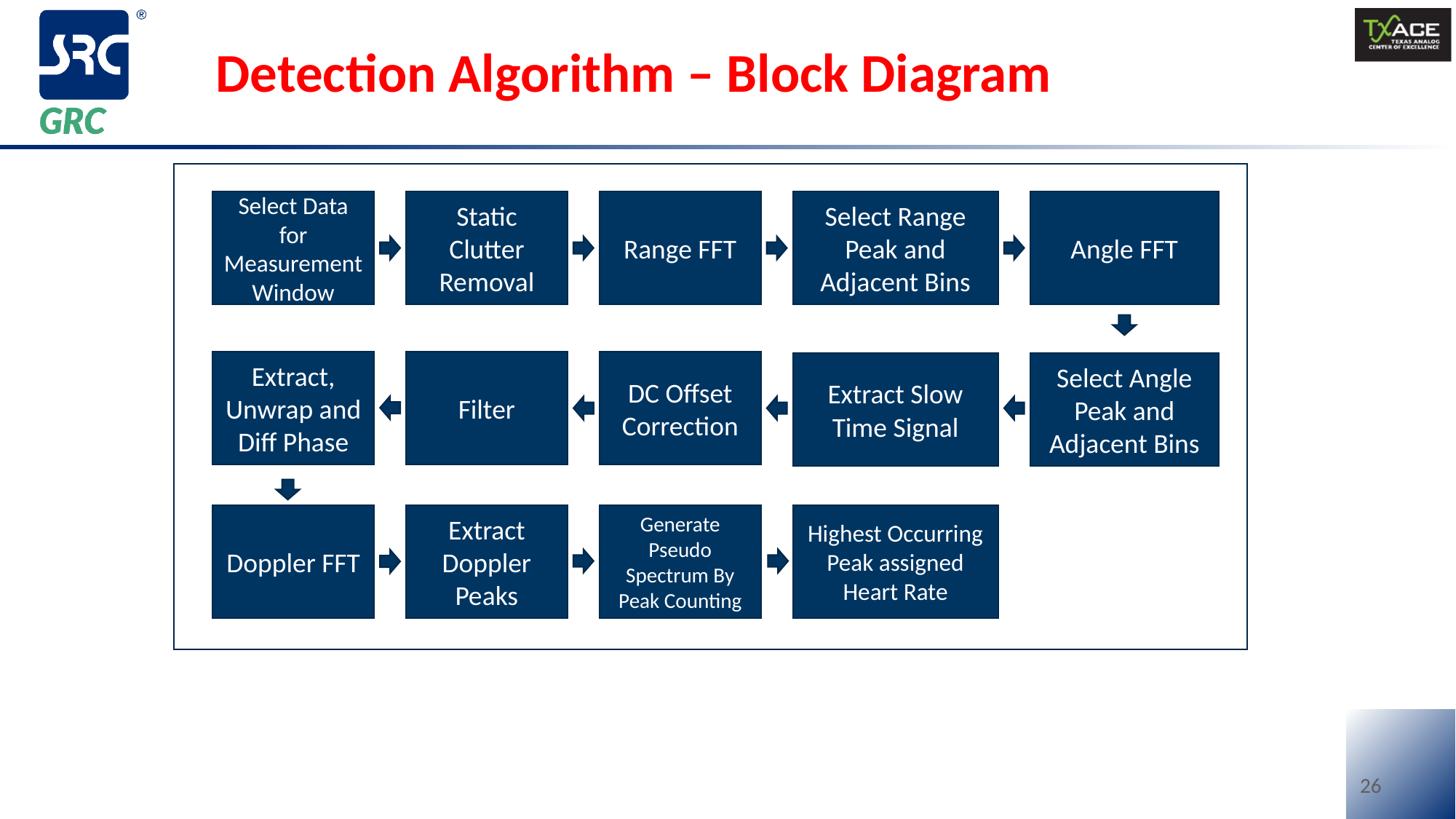

26
# Detection Algorithm – Block Diagram

Select Data for Measurement Window
Static Clutter Removal
Angle FFT
Range FFT
Select Range Peak and Adjacent Bins

Extract, Unwrap and Diff Phase
Filter
DC Offset Correction
Extract Slow Time Signal
Select Angle Peak and Adjacent Bins

Generate Pseudo Spectrum By Peak Counting
Highest Occurring Peak assigned Heart Rate
Doppler FFT
Extract Doppler Peaks